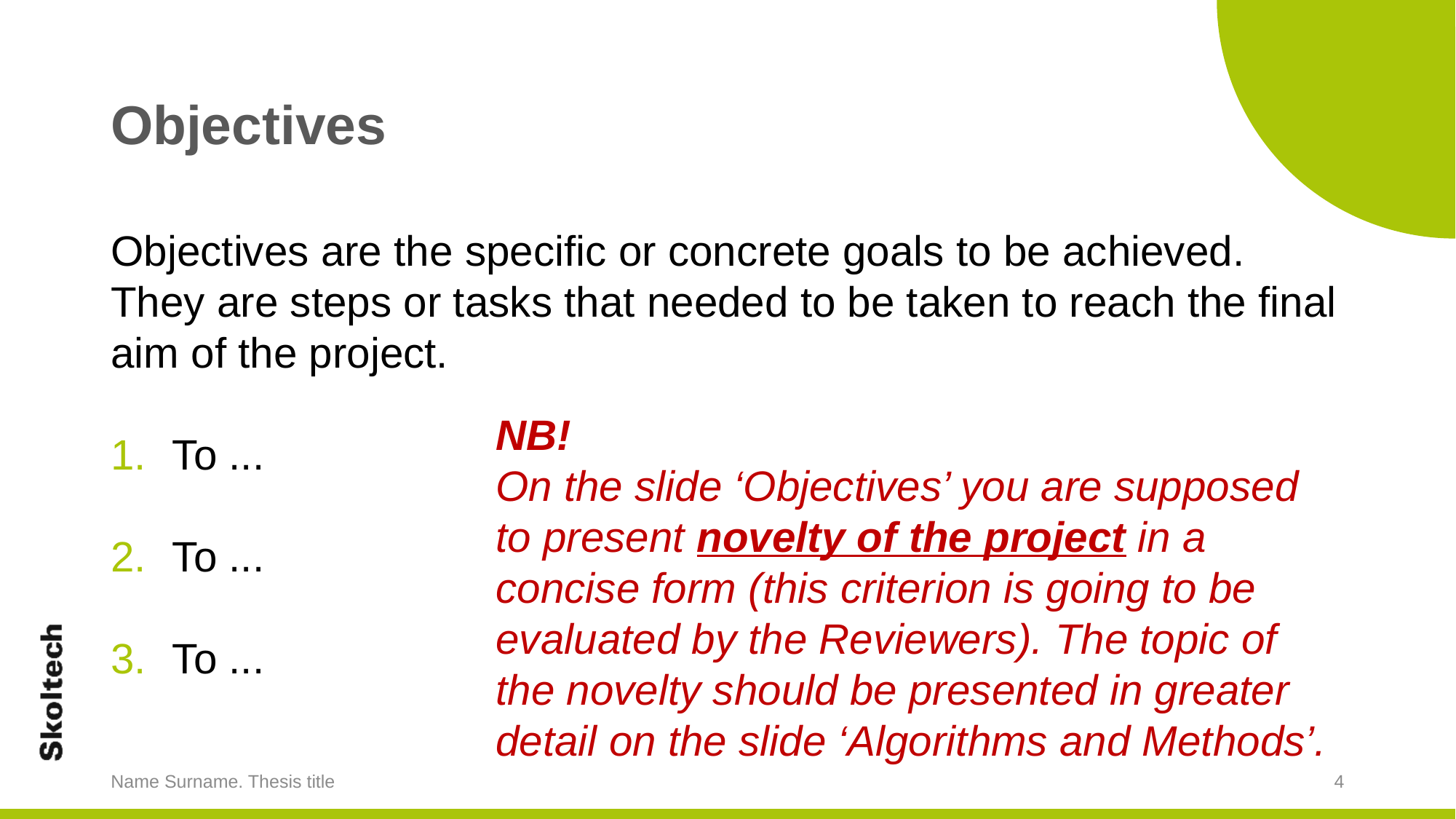

# Objectives
Objectives are the specific or concrete goals to be achieved. They are steps or tasks that needed to be taken to reach the final aim of the project.

To ...

To ...

To ...
NB!
On the slide ‘Objectives’ you are supposed to present novelty of the project in a concise form (this criterion is going to be evaluated by the Reviewers). The topic of the novelty should be presented in greater detail on the slide ‘Algorithms and Methods’.
Name Surname. Thesis title
4